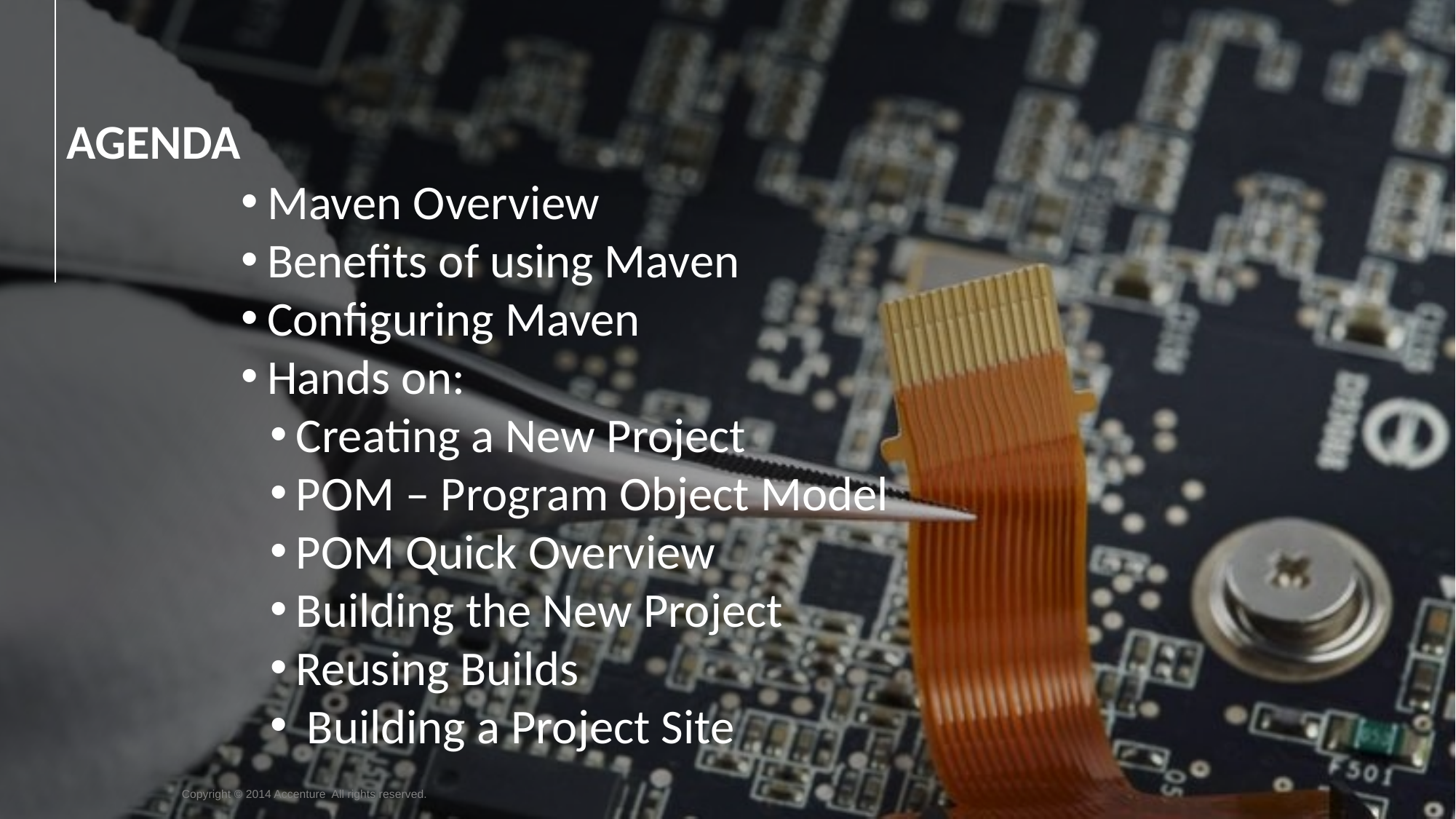

# Agenda
Maven Overview
Benefits of using Maven
Configuring Maven
Hands on:
Creating a New Project
POM – Program Object Model
POM Quick Overview
Building the New Project
Reusing Builds
 Building a Project Site

Copyright © 2014 Accenture  All rights reserved.